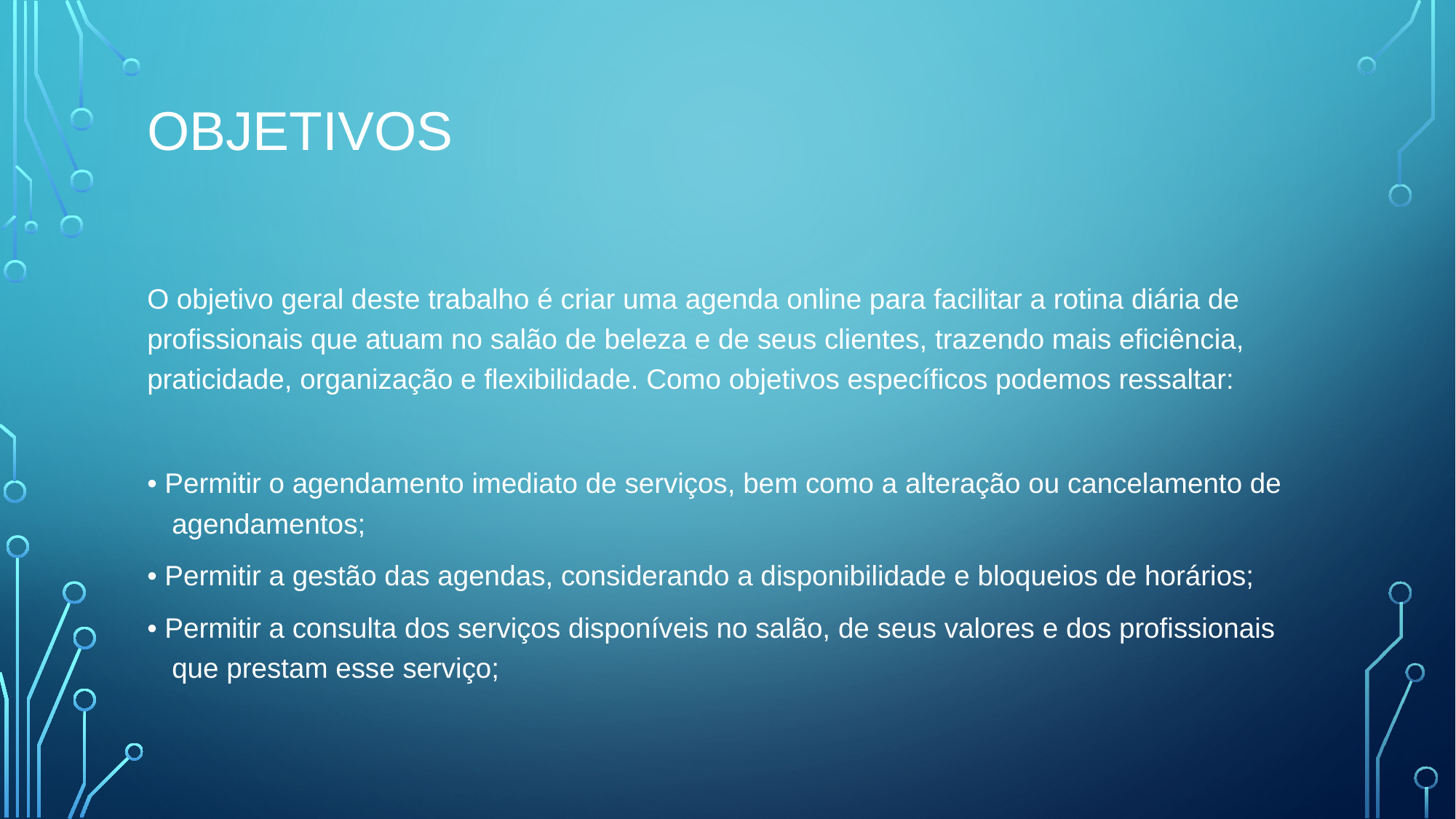

# Objetivos

O objetivo geral deste trabalho é criar uma agenda online para facilitar a rotina diária de profissionais que atuam no salão de beleza e de seus clientes, trazendo mais eficiência, praticidade, organização e flexibilidade. Como objetivos específicos podemos ressaltar:

• Permitir o agendamento imediato de serviços, bem como a alteração ou cancelamento de agendamentos;
• Permitir a gestão das agendas, considerando a disponibilidade e bloqueios de horários;
• Permitir a consulta dos serviços disponíveis no salão, de seus valores e dos profissionais que prestam esse serviço;